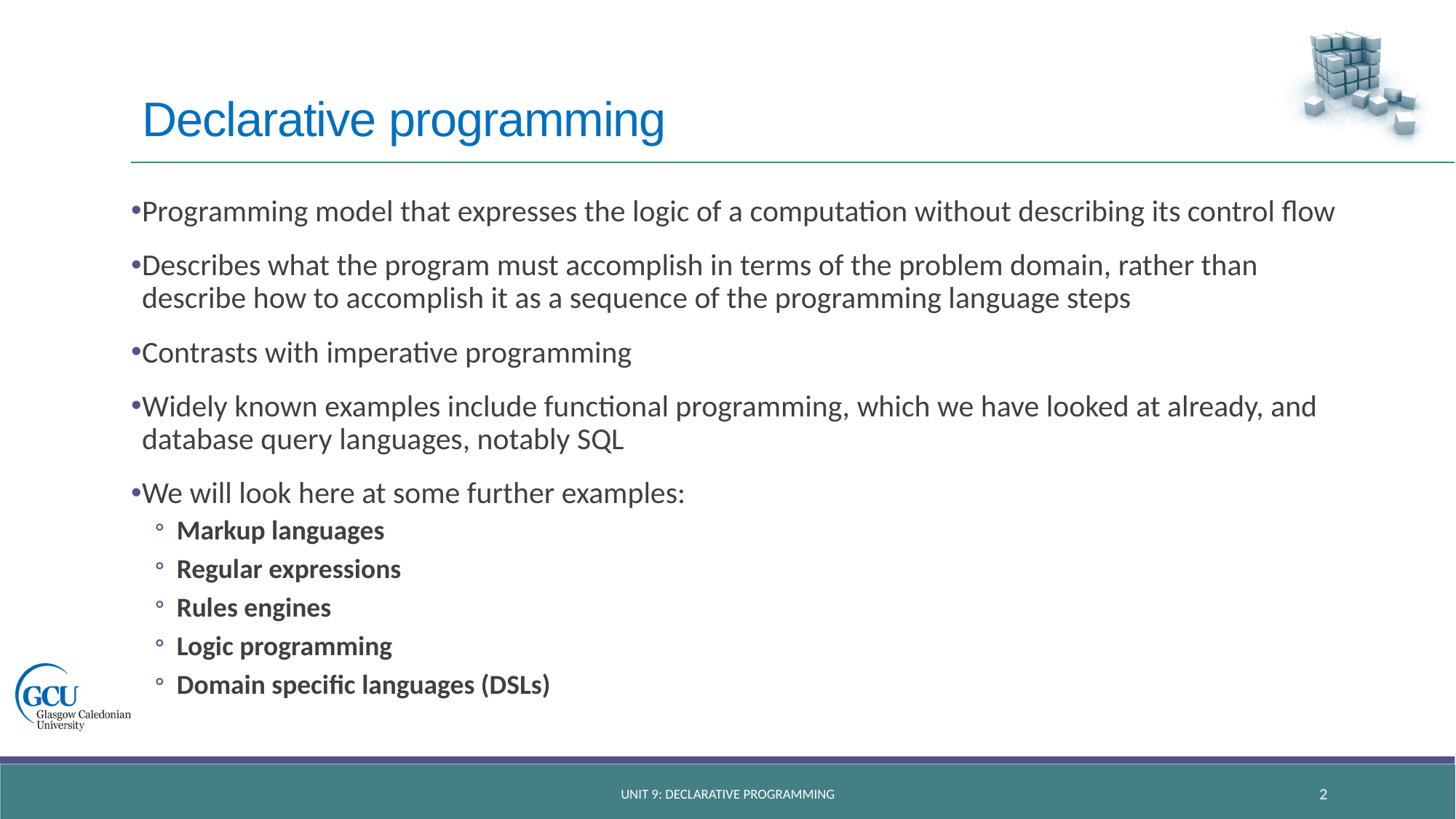

# Declarative programming
Programming model that expresses the logic of a computation without describing its control flow
Describes what the program must accomplish in terms of the problem domain, rather than describe how to accomplish it as a sequence of the programming language steps
Contrasts with imperative programming
Widely known examples include functional programming, which we have looked at already, and database query languages, notably SQL
We will look here at some further examples:
Markup languages
Regular expressions
Rules engines
Logic programming
Domain specific languages (DSLs)
unit 9: declarative programming
2